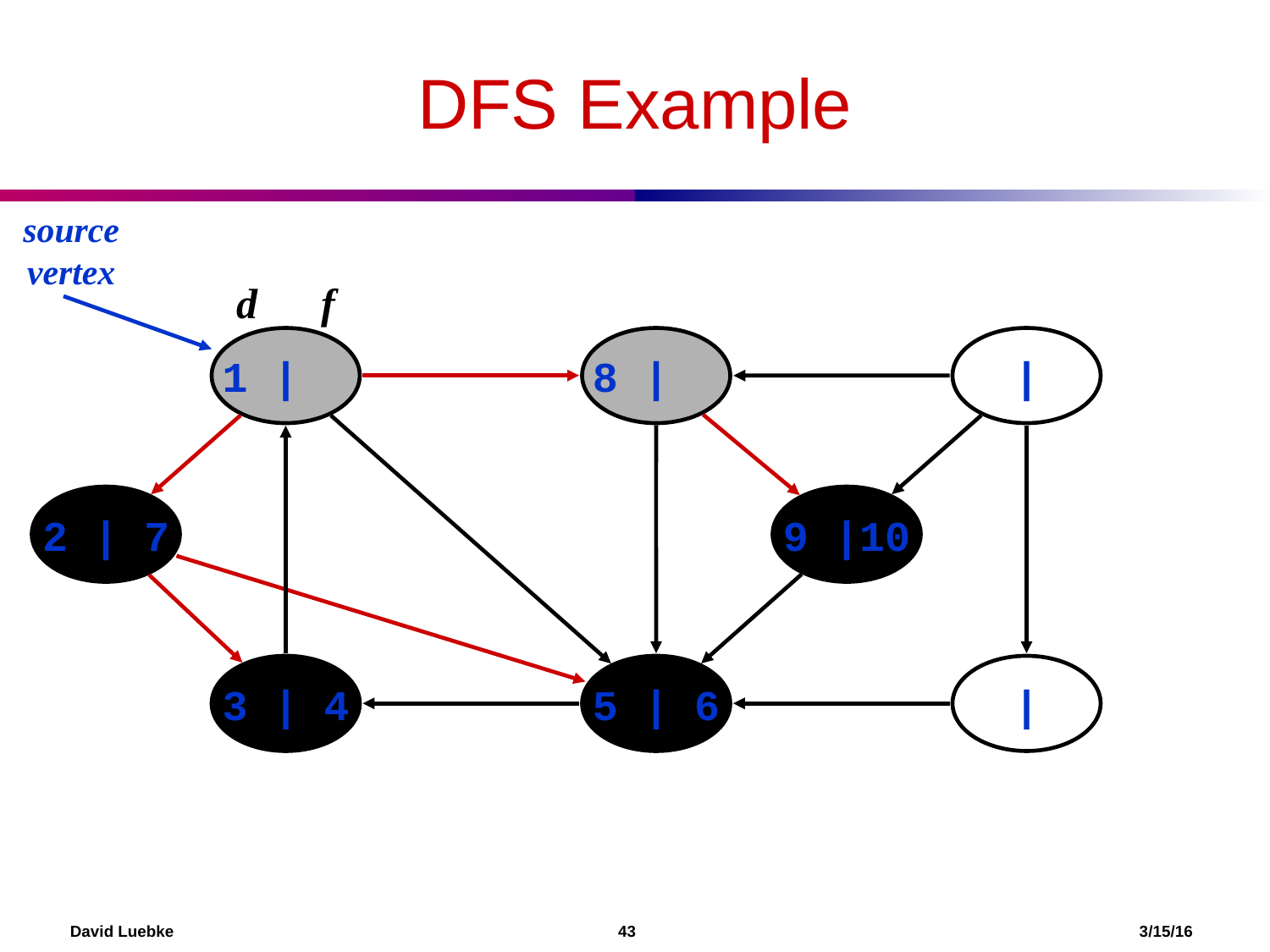

# DFS Example
source
vertex
d      f

1 |

8 |

  |

2 | 7

9 |10

3 | 4

5 | 6

  |

David Luebke				         43 				            3/15/16